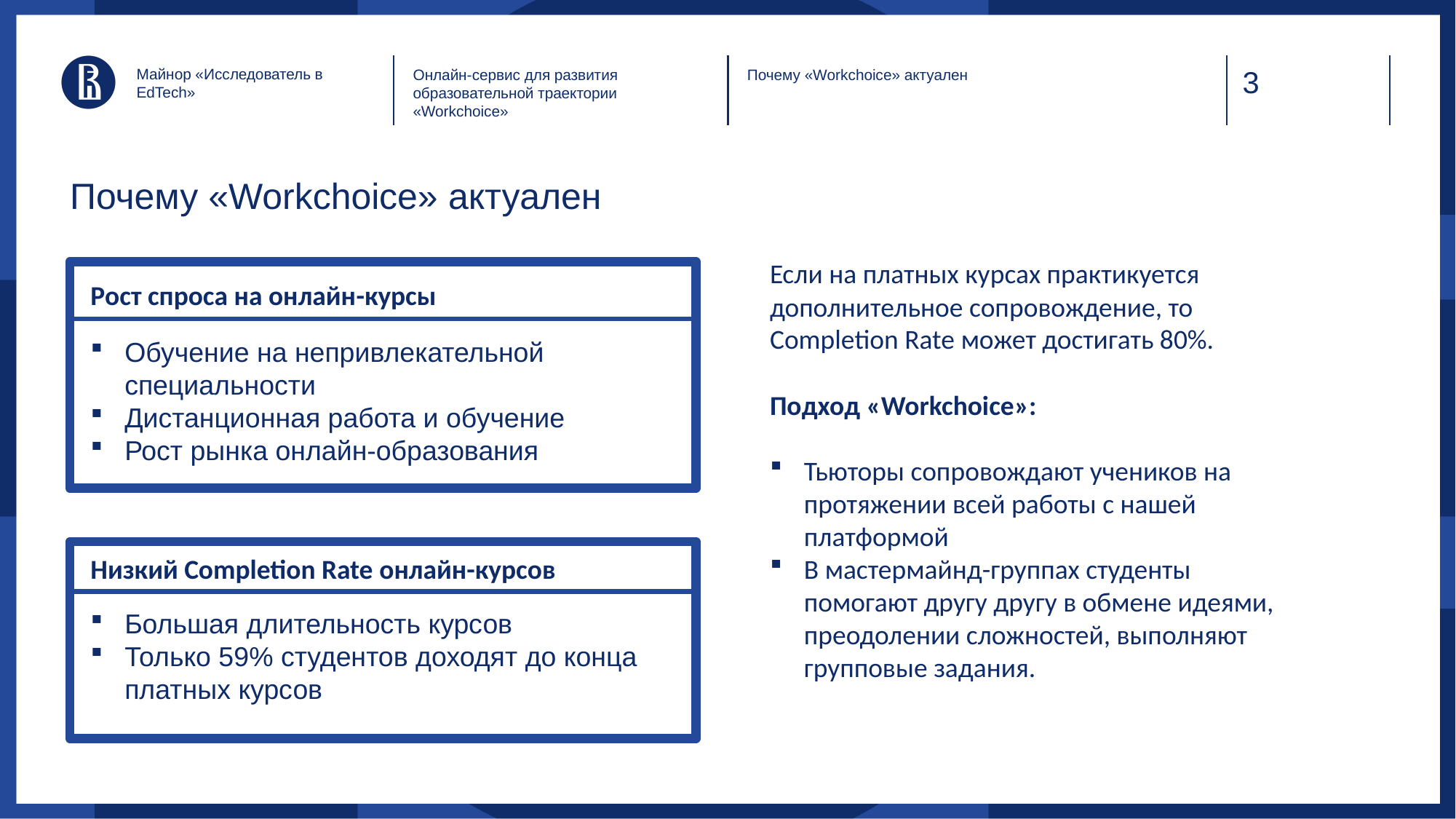

Майнор «Исследователь в EdTech»
Онлайн-сервис для развития образовательной траектории «Workchoice»
Почему «Workchoice» актуален
# Почему «Workchoice» актуален
Если на платных курсах практикуется дополнительное сопровождение, то Completion Rate может достигать 80%.

Подход «Workchoice»:

Тьюторы сопровождают учеников на протяжении всей работы с нашей платформой
В мастермайнд-группах студенты помогают другу другу в обмене идеями, преодолении сложностей, выполняют групповые задания.

Рост спроса на онлайн-курсы
Обучение на непривлекательной специальности
Дистанционная работа и обучение
Рост рынка онлайн-образования

Низкий Completion Rate онлайн-курсов
Большая длительность курсов
Только 59% студентов доходят до конца платных курсов